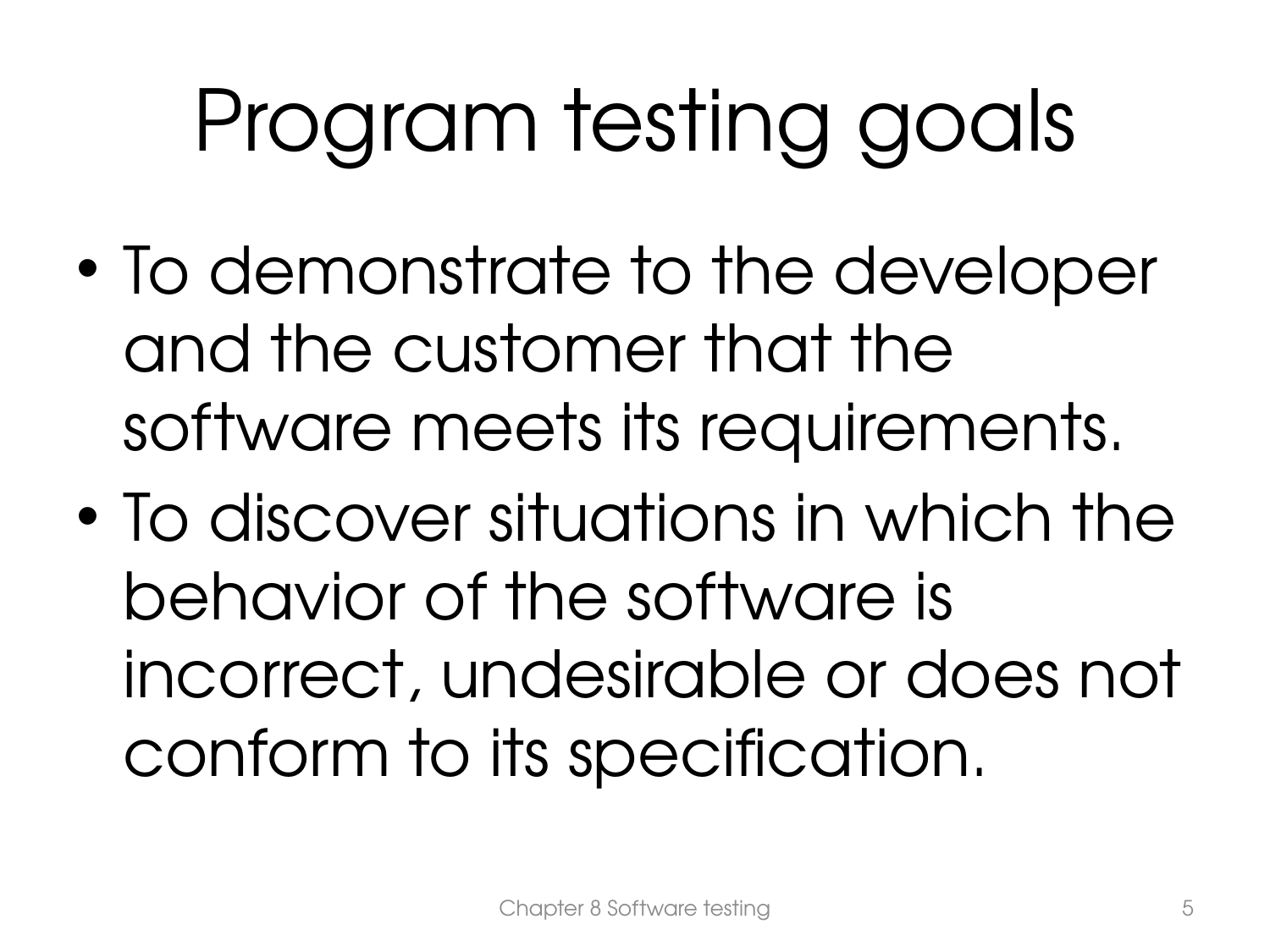

# Program testing goals
To demonstrate to the developer and the customer that the software meets its requirements.
To discover situations in which the behavior of the software is incorrect, undesirable or does not conform to its specification.
Chapter 8 Software testing
5